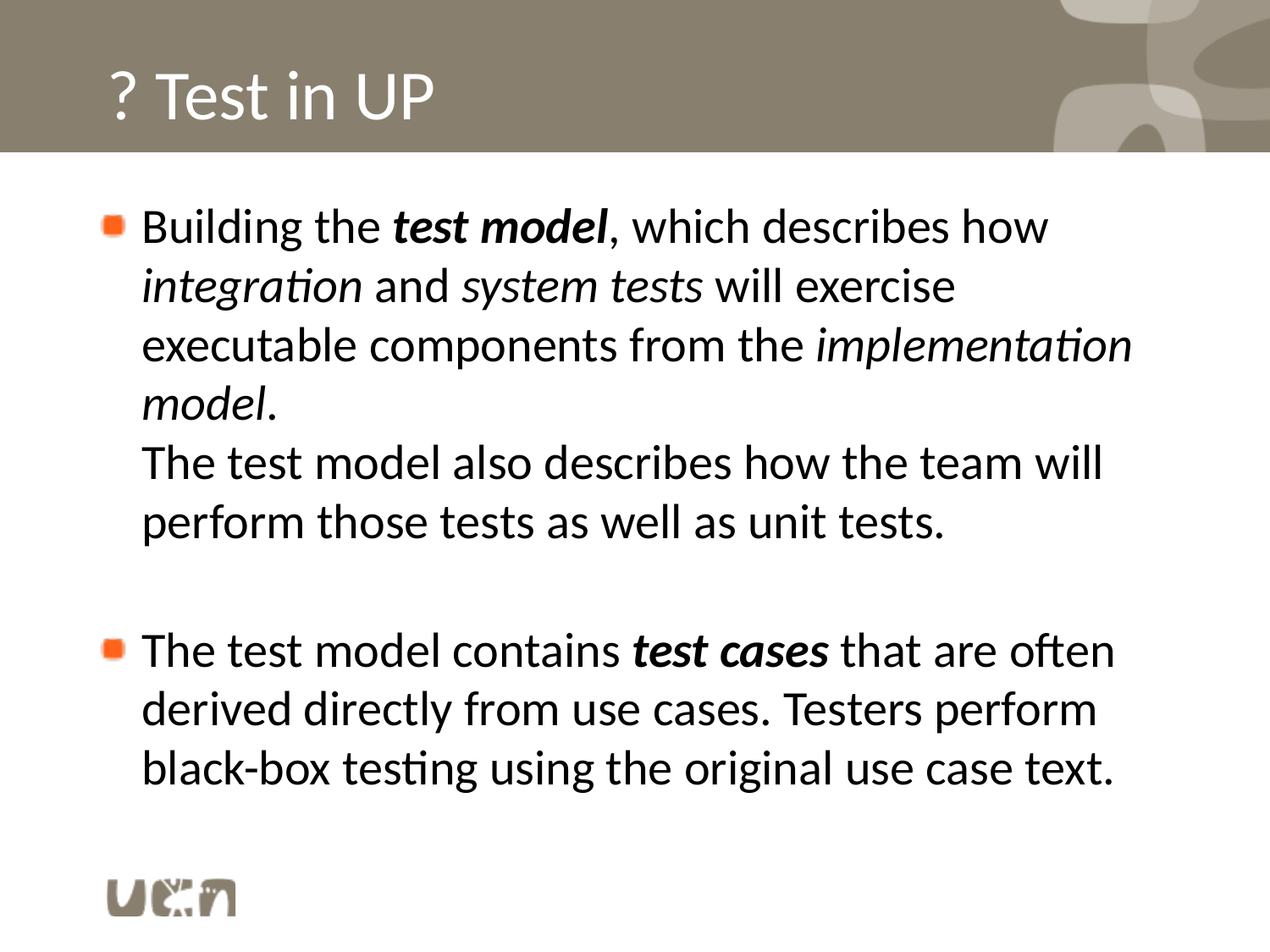

# ? Test in UP
Building the test model, which describes how integration and system tests will exercise executable components from the implementation model.
The test model also describes how the team will perform those tests as well as unit tests.
The test model contains test cases that are often derived directly from use cases. Testers perform black-box testing using the original use case text.